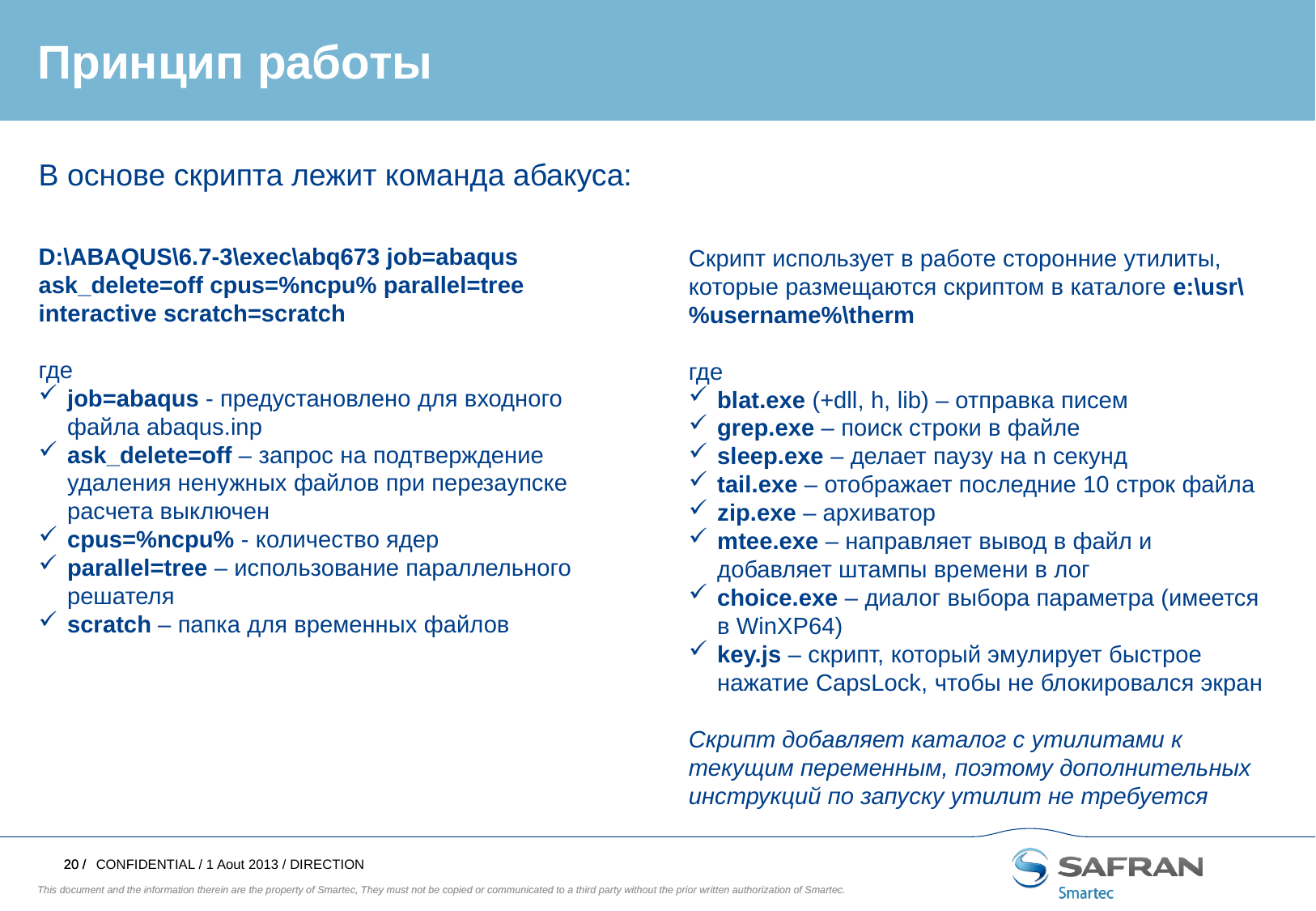

Принцип работы
В основе скрипта лежит команда абакуса:
D:\ABAQUS\6.7-3\exec\abq673 job=abaqus ask_delete=off cpus=%ncpu% parallel=tree interactive scratch=scratch

где
job=abaqus - предустановлено для входного файла abaqus.inp
ask_delete=off – запрос на подтверждение удаления ненужных файлов при перезаупске расчета выключен
cpus=%ncpu% - количество ядер
parallel=tree – использование параллельного решателя
scratch – папка для временных файлов
Скрипт использует в работе сторонние утилиты, которые размещаются скриптом в каталоге e:\usr\%username%\therm

где
blat.exe (+dll, h, lib) – отправка писем
grep.exe – поиск строки в файле
sleep.exe – делает паузу на n секунд
tail.exe – отображает последние 10 строк файла
zip.exe – архиватор
mtee.exe – направляет вывод в файл и добавляет штампы времени в лог
choice.exe – диалог выбора параметра (имеется в WinXP64)
key.js – скрипт, который эмулирует быстрое нажатие CapsLock, чтобы не блокировался экран

Скрипт добавляет каталог с утилитами к текущим переменным, поэтому дополнительных инструкций по запуску утилит не требуется
CONFIDENTIAL / 1 Aout 2013 / DIRECTION